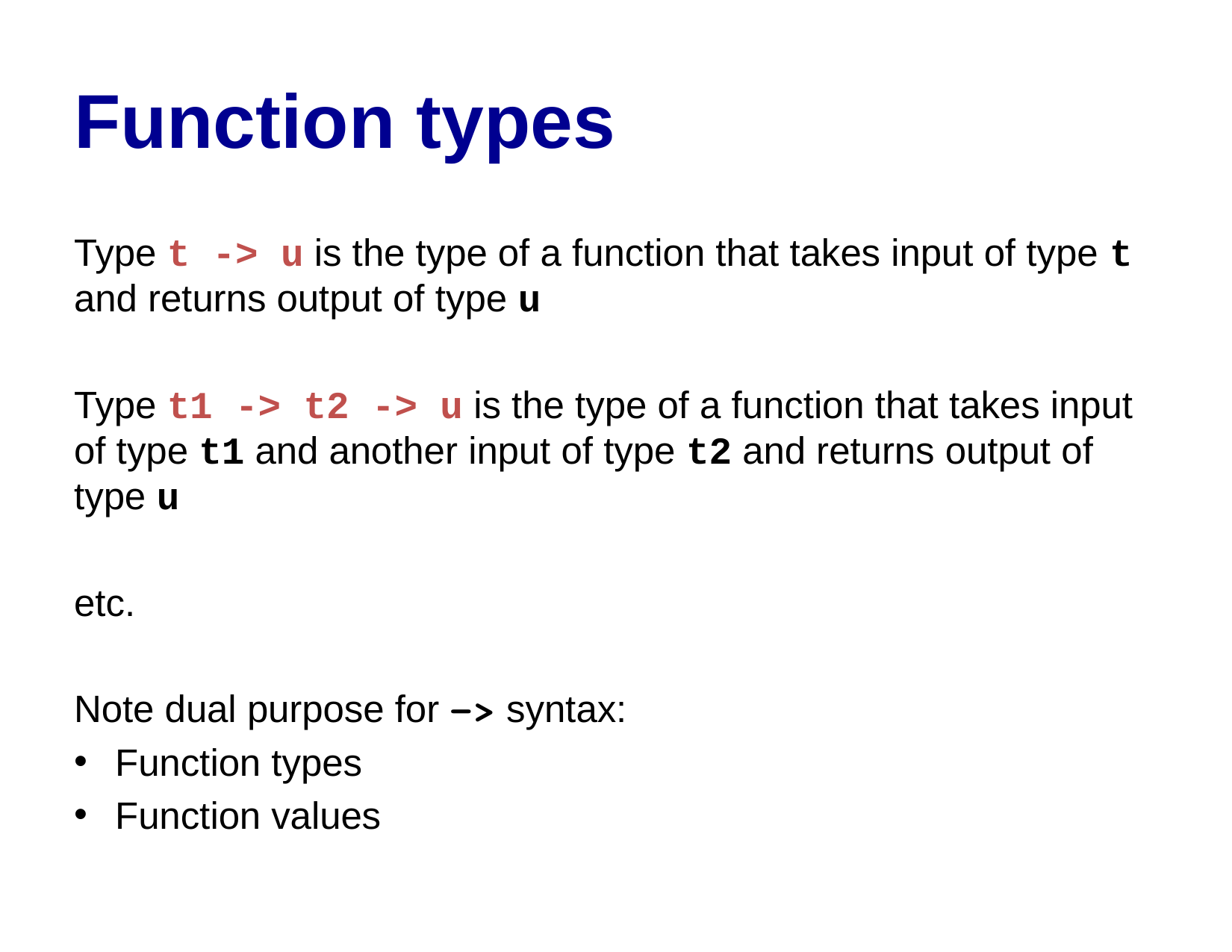

# Function types
Type t -> u is the type of a function that takes input of type t and returns output of type u

Type t1 -> t2 -> u is the type of a function that takes input of type t1 and another input of type t2 and returns output of type u

etc.

Note dual purpose for -> syntax:
Function types
Function values